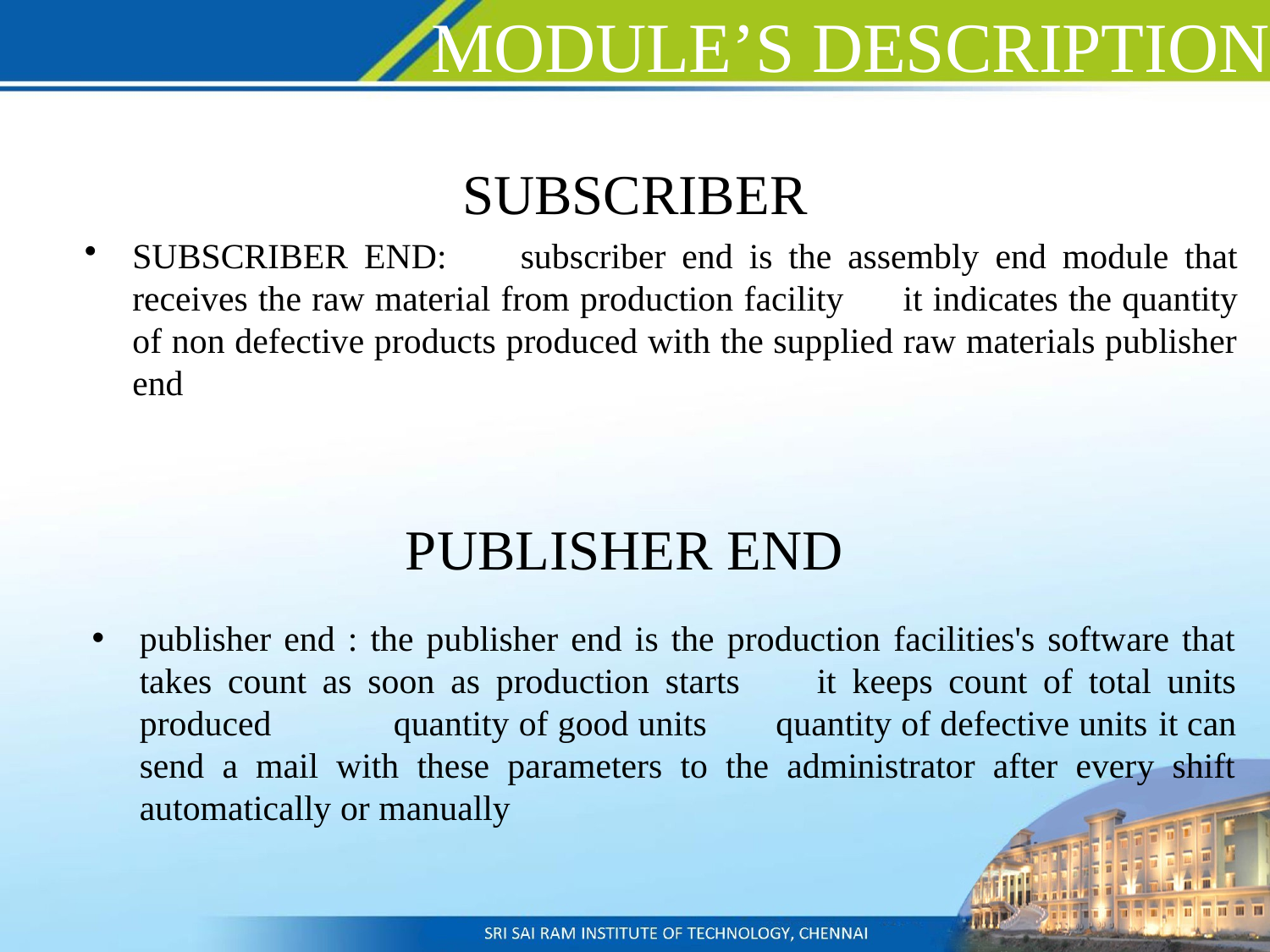

# MODULE’S DESCRIPTION
SUBSCRIBER
SUBSCRIBER END:	subscriber end is the assembly end module that receives the raw material from production facility	it indicates the quantity of non defective products produced with the supplied raw materials publisher end
PUBLISHER END
publisher end : the publisher end is the production facilities's software that takes count as soon as production starts	it keeps count of total units produced	quantity of good units	quantity of defective units	it can send a mail with these parameters to the administrator after every shift automatically or manually